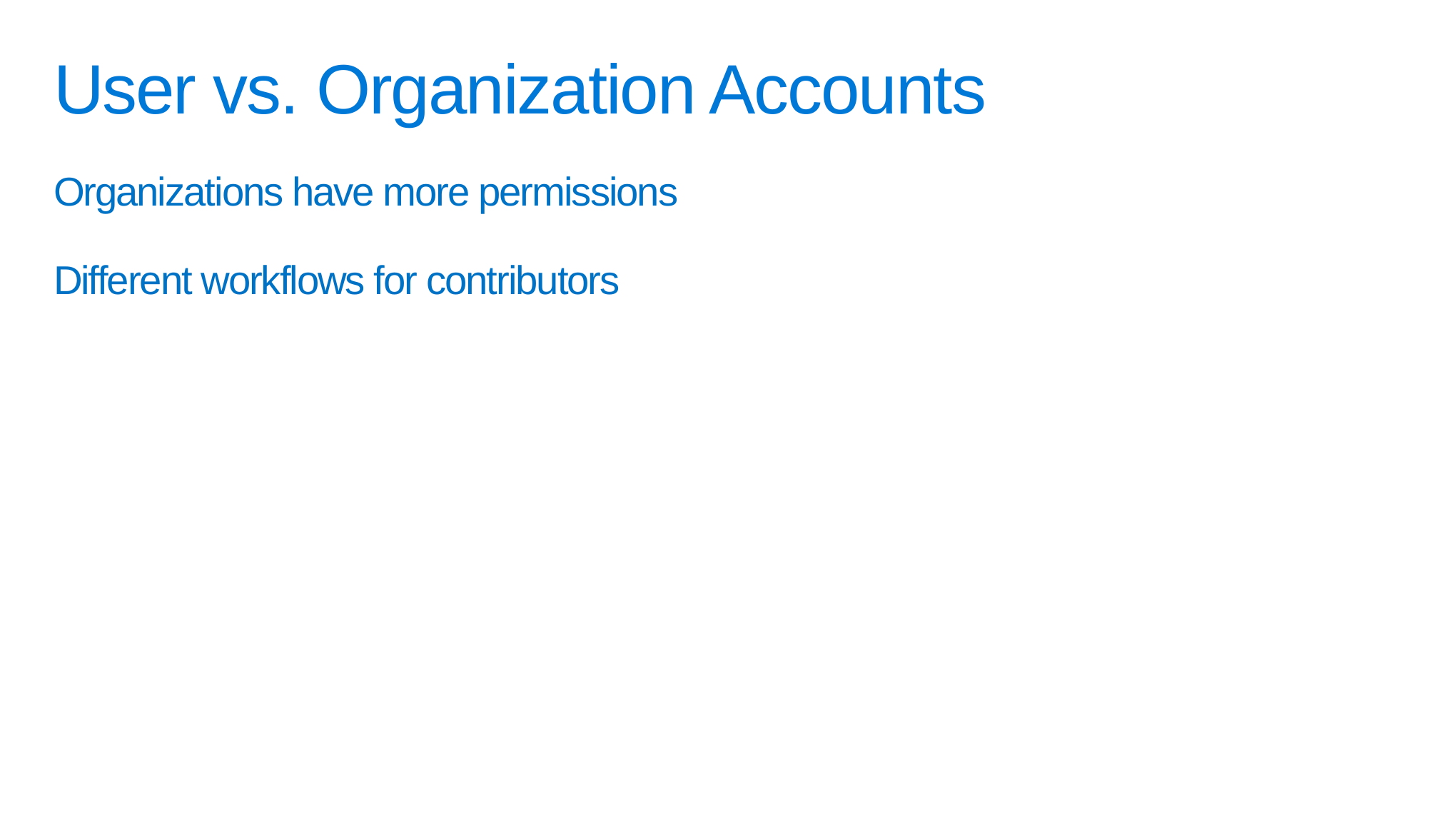

# User vs. Organization Accounts
Organizations have more permissions

Different workflows for contributors